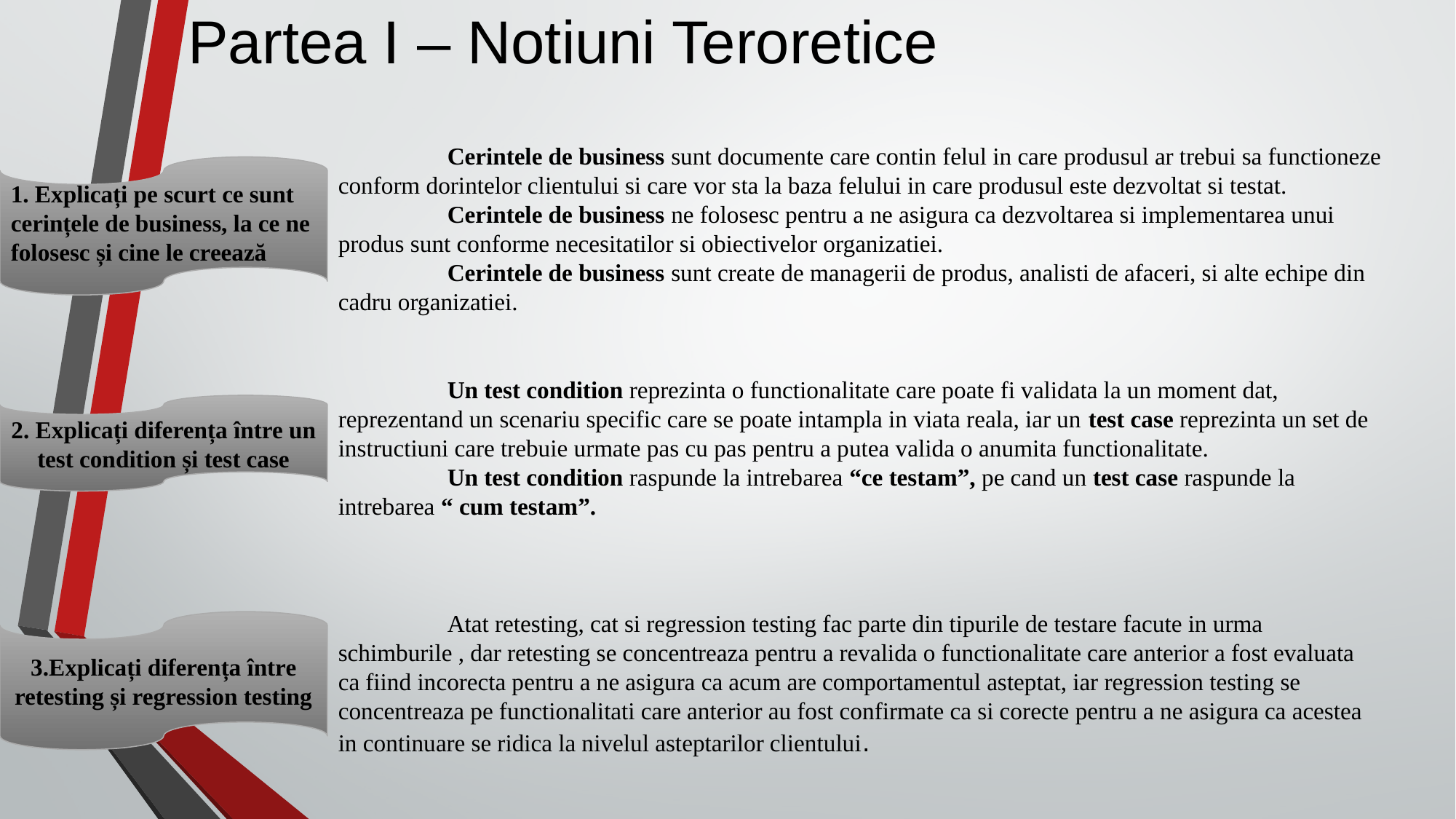

# Partea I – Notiuni Teroretice
	Cerintele de business sunt documente care contin felul in care produsul ar trebui sa functioneze conform dorintelor clientului si care vor sta la baza felului in care produsul este dezvoltat si testat.
	Cerintele de business ne folosesc pentru a ne asigura ca dezvoltarea si implementarea unui produs sunt conforme necesitatilor si obiectivelor organizatiei.
	Cerintele de business sunt create de managerii de produs, analisti de afaceri, si alte echipe din cadru organizatiei.

1. Explicați pe scurt ce sunt cerințele de business, la ce ne folosesc și cine le creează

	Un test condition reprezinta o functionalitate care poate fi validata la un moment dat, reprezentand un scenariu specific care se poate intampla in viata reala, iar un test case reprezinta un set de instructiuni care trebuie urmate pas cu pas pentru a putea valida o anumita functionalitate.
	Un test condition raspunde la intrebarea “ce testam”, pe cand un test case raspunde la intrebarea “ cum testam”.
2. Explicați diferența între un test condition și test case
	Atat retesting, cat si regression testing fac parte din tipurile de testare facute in urma schimburile , dar retesting se concentreaza pentru a revalida o functionalitate care anterior a fost evaluata ca fiind incorecta pentru a ne asigura ca acum are comportamentul asteptat, iar regression testing se concentreaza pe functionalitati care anterior au fost confirmate ca si corecte pentru a ne asigura ca acestea in continuare se ridica la nivelul asteptarilor clientului.
3.Explicați diferența între retesting și regression testing